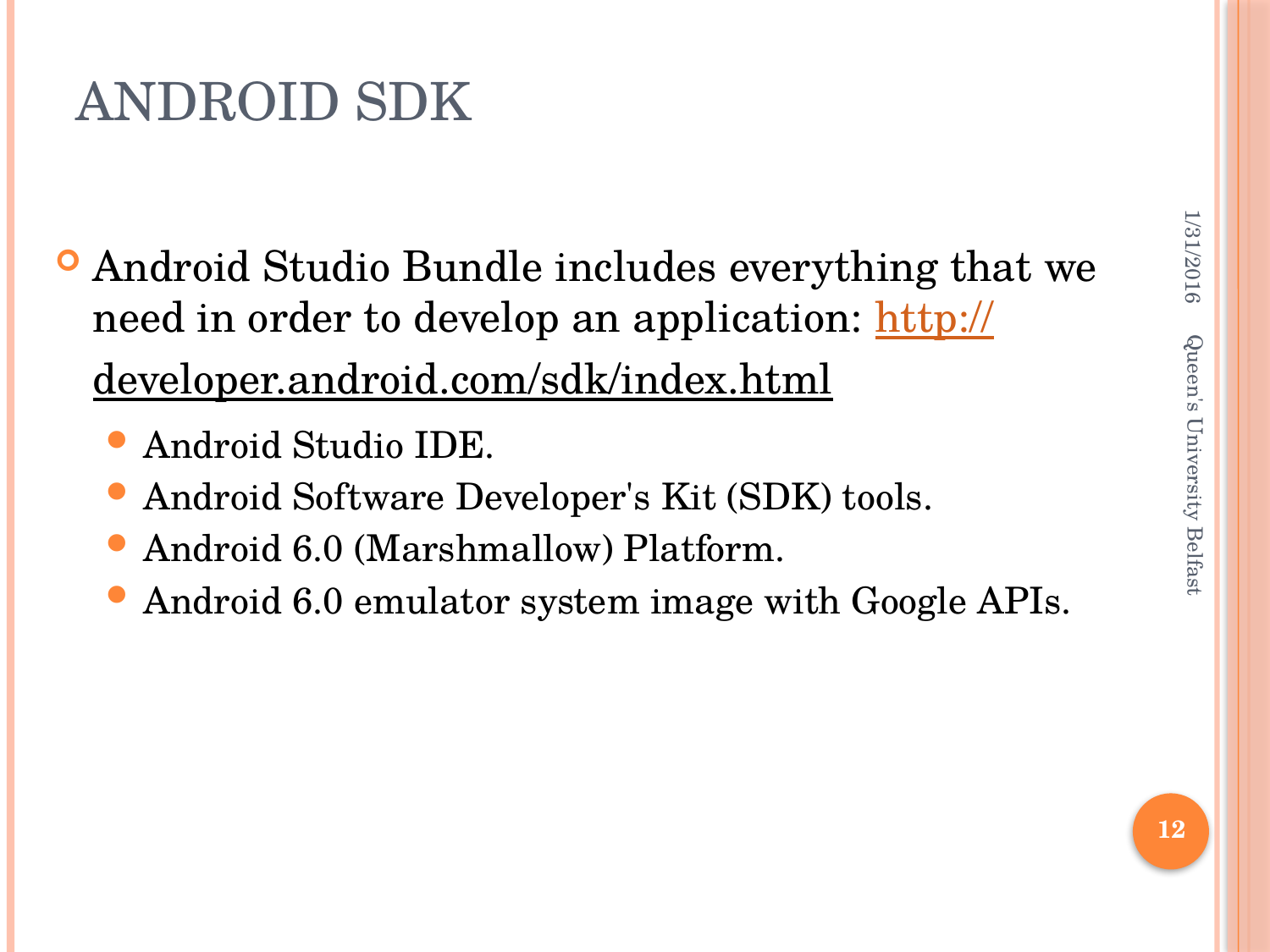

# Android SDK
1/31/2016
Android Studio Bundle includes everything that we need in order to develop an application: http://developer.android.com/sdk/index.html
Android Studio IDE.
Android Software Developer's Kit (SDK) tools.
Android 6.0 (Marshmallow) Platform.
Android 6.0 emulator system image with Google APIs.

Queen's University Belfast
12